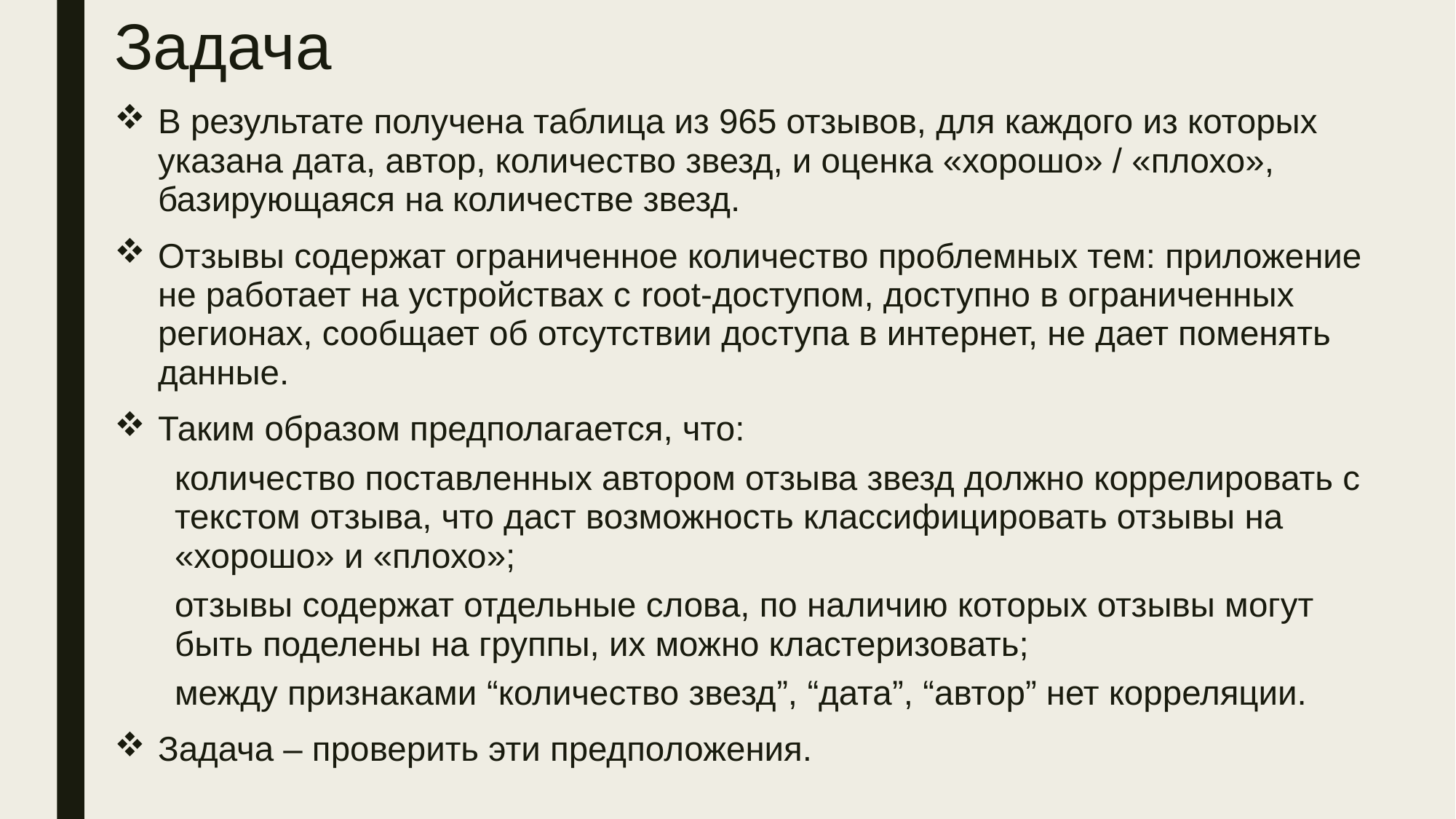

# Задача
В результате получена таблица из 965 отзывов, для каждого из которых указана дата, автор, количество звезд, и оценка «хорошо» / «плохо», базирующаяся на количестве звезд.
Отзывы содержат ограниченное количество проблемных тем: приложение не работает на устройствах с root-доступом, доступно в ограниченных регионах, сообщает об отсутствии доступа в интернет, не дает поменять данные.
Таким образом предполагается, что:
количество поставленных автором отзыва звезд должно коррелировать с текстом отзыва, что даст возможность классифицировать отзывы на «хорошо» и «плохо»;
отзывы содержат отдельные слова, по наличию которых отзывы могут быть поделены на группы, их можно кластеризовать;
между признаками “количество звезд”, “дата”, “автор” нет корреляции.
Задача – проверить эти предположения.